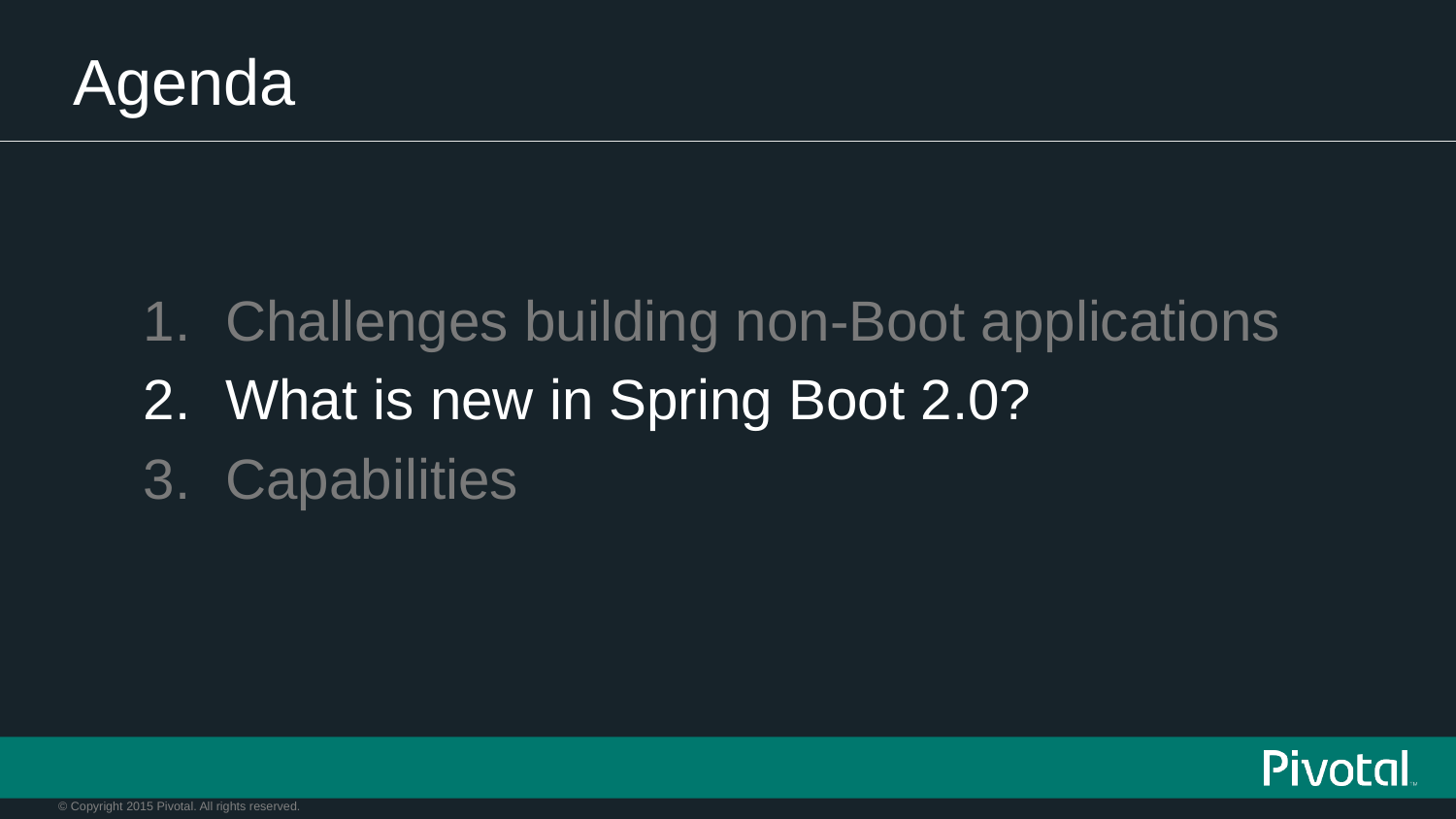

# Agenda
Challenges building non-Boot applications
What is new in Spring Boot 2.0?
Capabilities